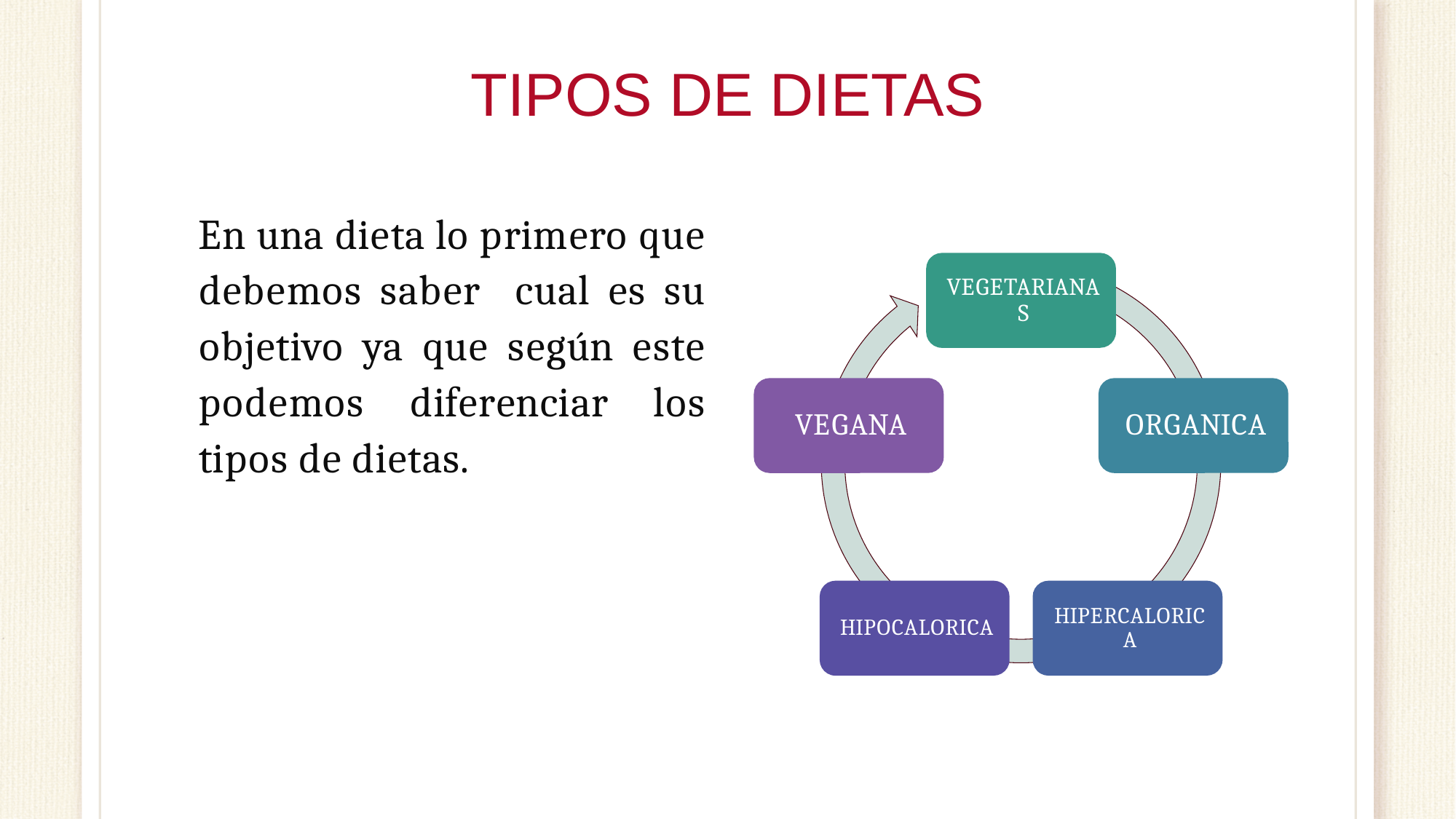

# TIPOS DE DIETAS
VEGETARIANAS
ORGANICA
HIPERCALORICA
HIPOCALORICA
VEGANA
En una dieta lo primero que debemos saber  cual es su objetivo ya que según este podemos diferenciar los tipos de dietas.